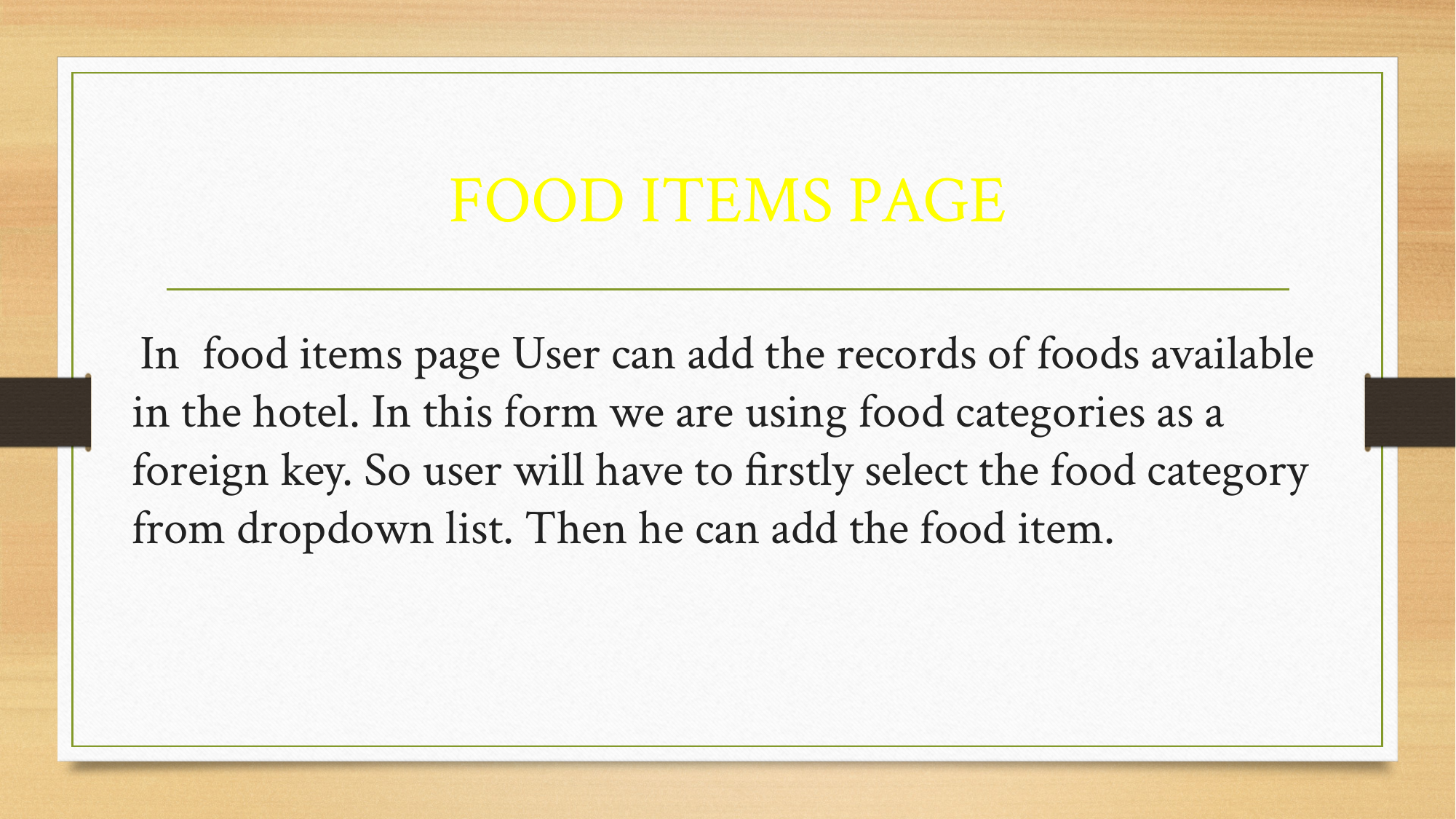

# FOOD ITEMS PAGE
 In  food items page User can add the records of foods available in the hotel. In this form we are using food categories as a foreign key. So user will have to firstly select the food category from dropdown list. Then he can add the food item.